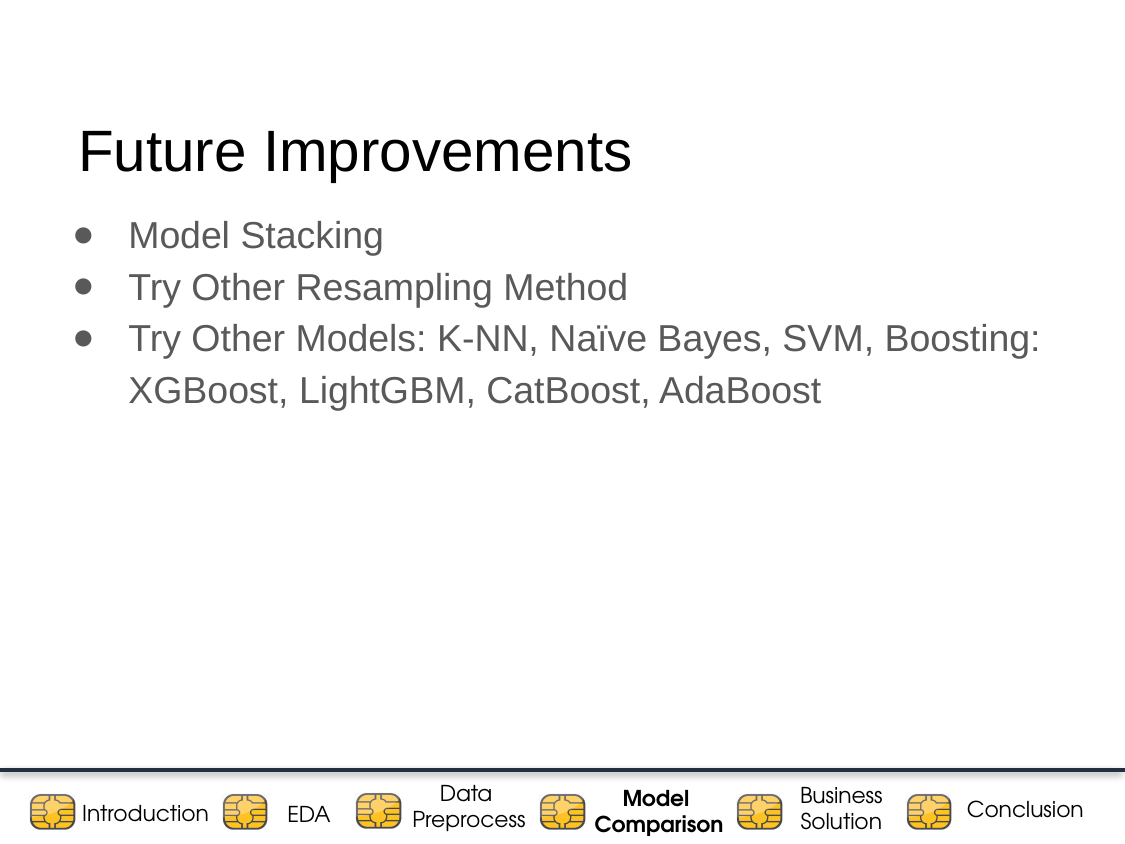

Future Improvements
Model Stacking
Try Other Resampling Method
Try Other Models: K-NN, Naïve Bayes, SVM, Boosting: XGBoost, LightGBM, CatBoost, AdaBoost